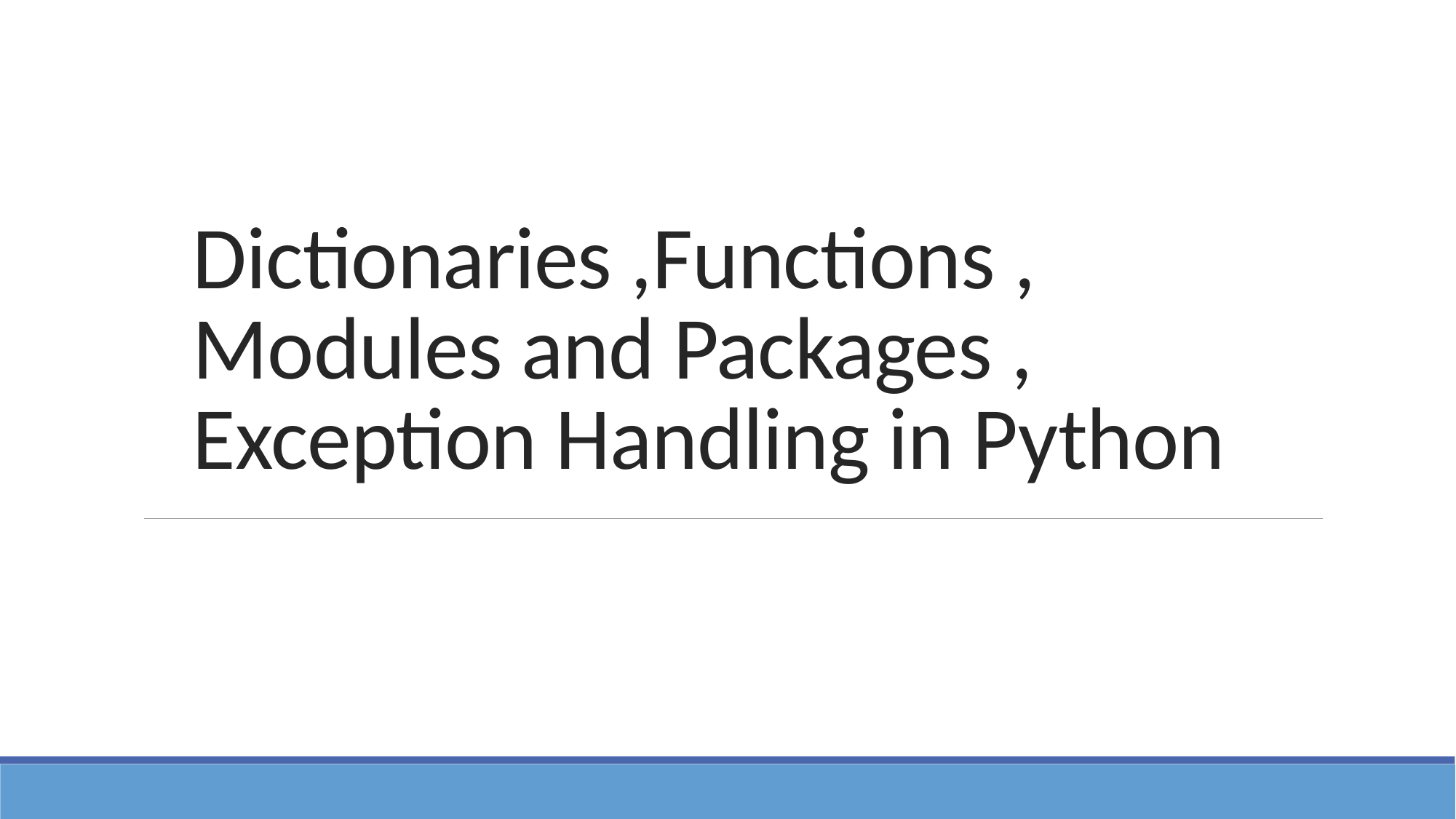

# Dictionaries ,Functions , Modules and Packages , Exception Handling in Python